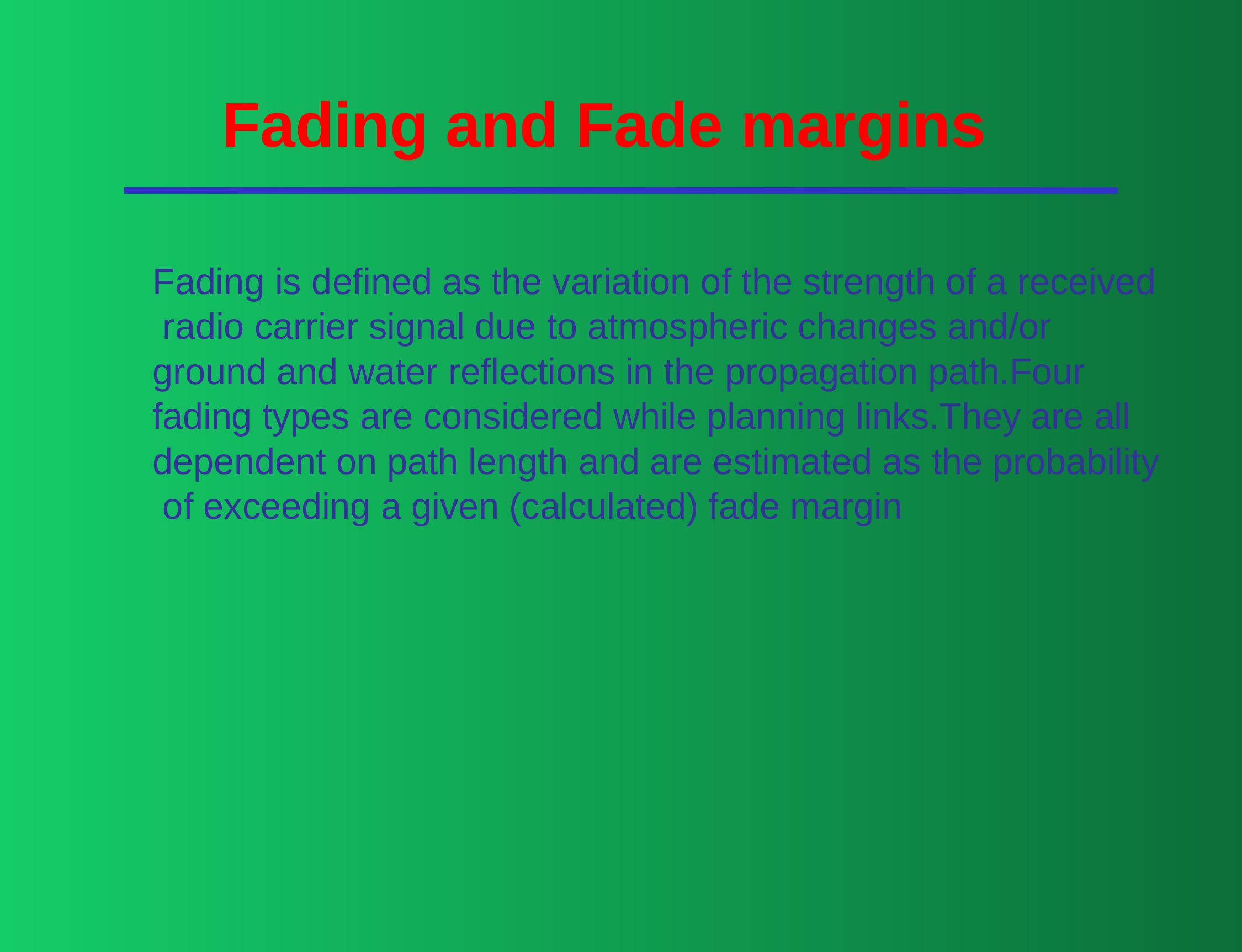

# Fading and Fade margins

Fading is defined as the variation of the strength of a received  radio carrier signal due to atmospheric changes and/or  ground and water reflections in the propagation path.Four  fading types are considered while planning links.They are all  dependent on path length and are estimated as the probability  of exceeding a given (calculated) fade margin
26